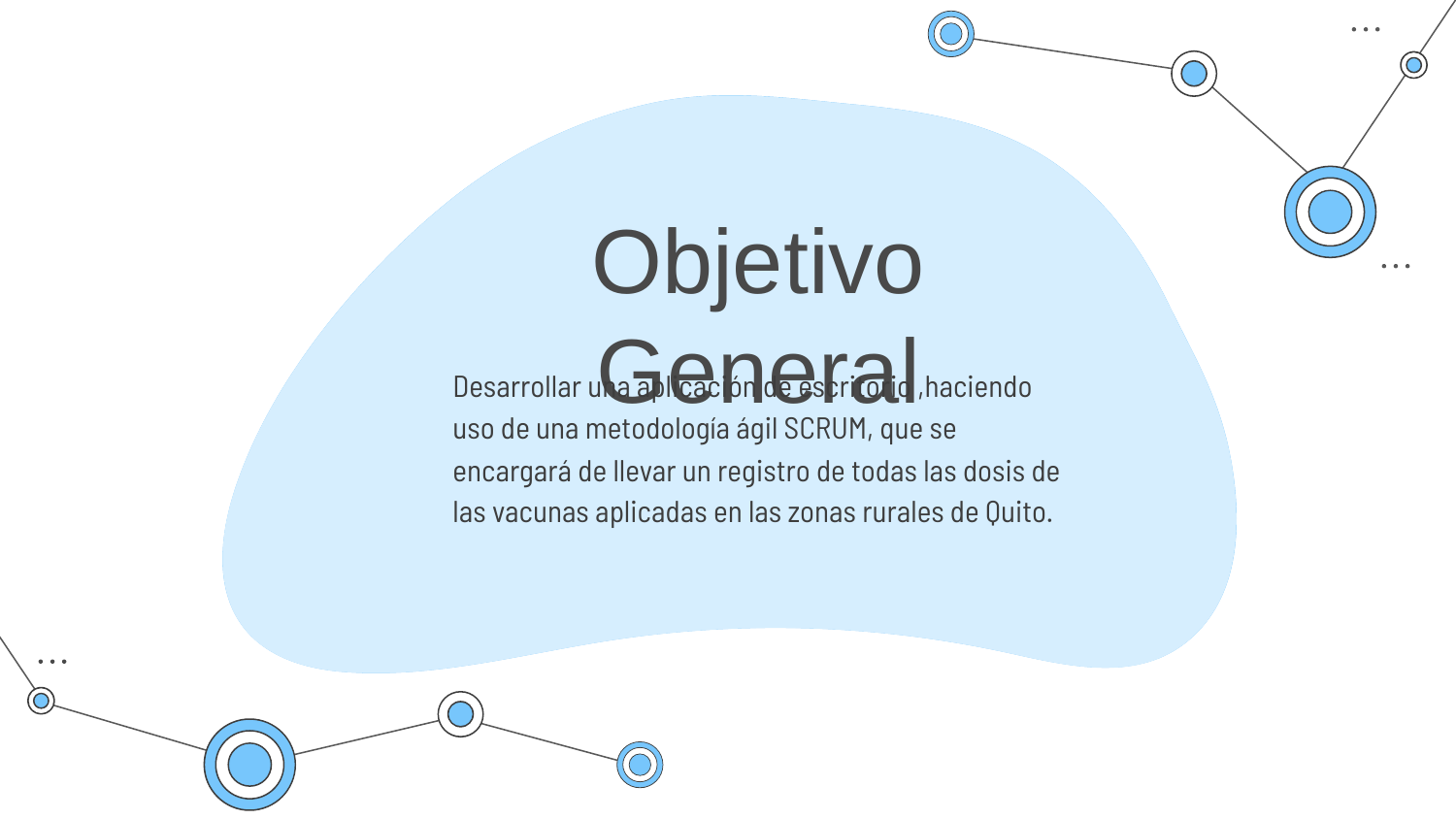

# Objetivo General
Desarrollar una aplicación de escritorio ,haciendo uso de una metodología ágil SCRUM, que se encargará de llevar un registro de todas las dosis de las vacunas aplicadas en las zonas rurales de Quito.